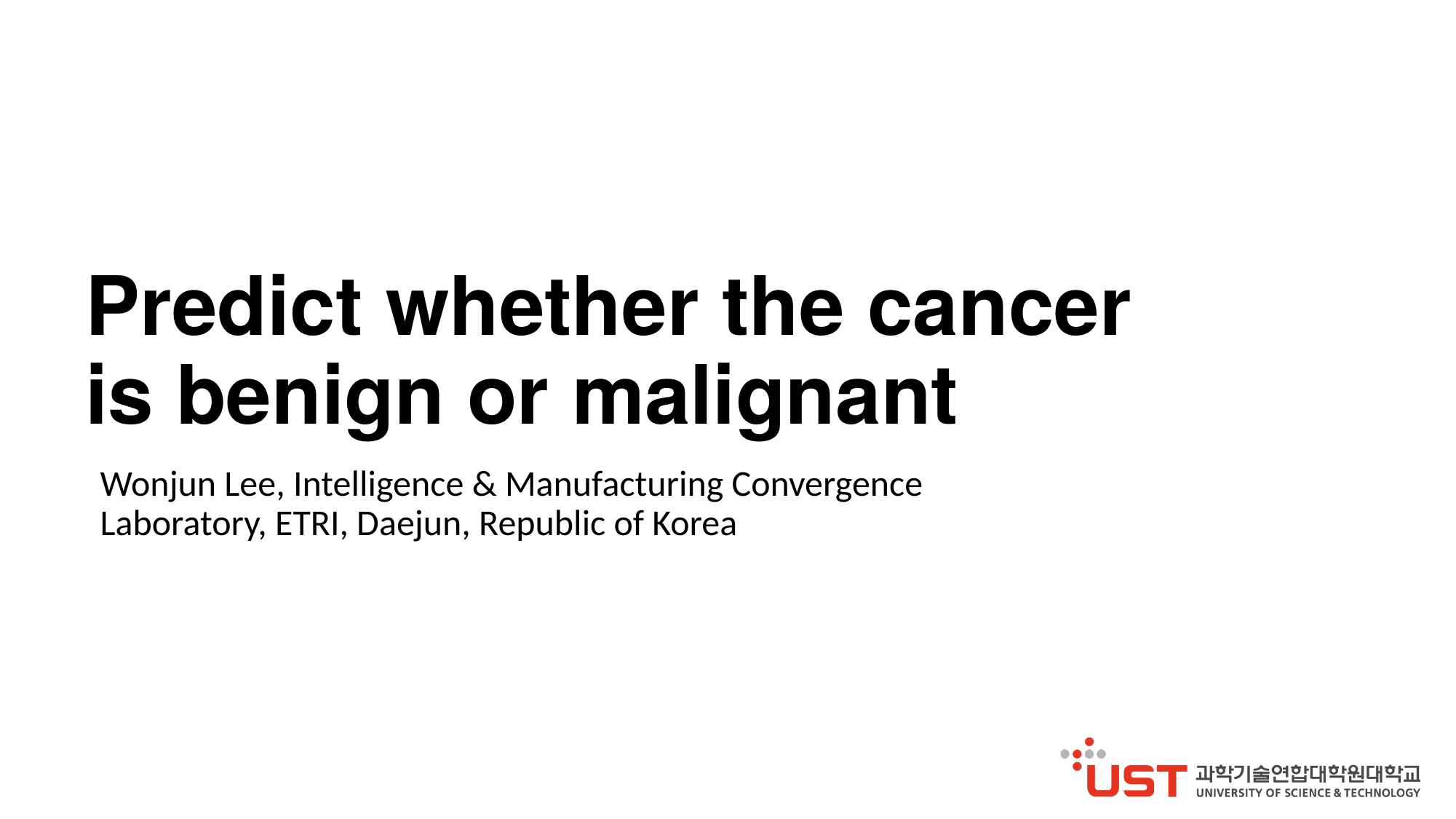

# Predict whether the cancer is benign or malignant
Wonjun Lee, Intelligence & Manufacturing Convergence
Laboratory, ETRI, Daejun, Republic of Korea